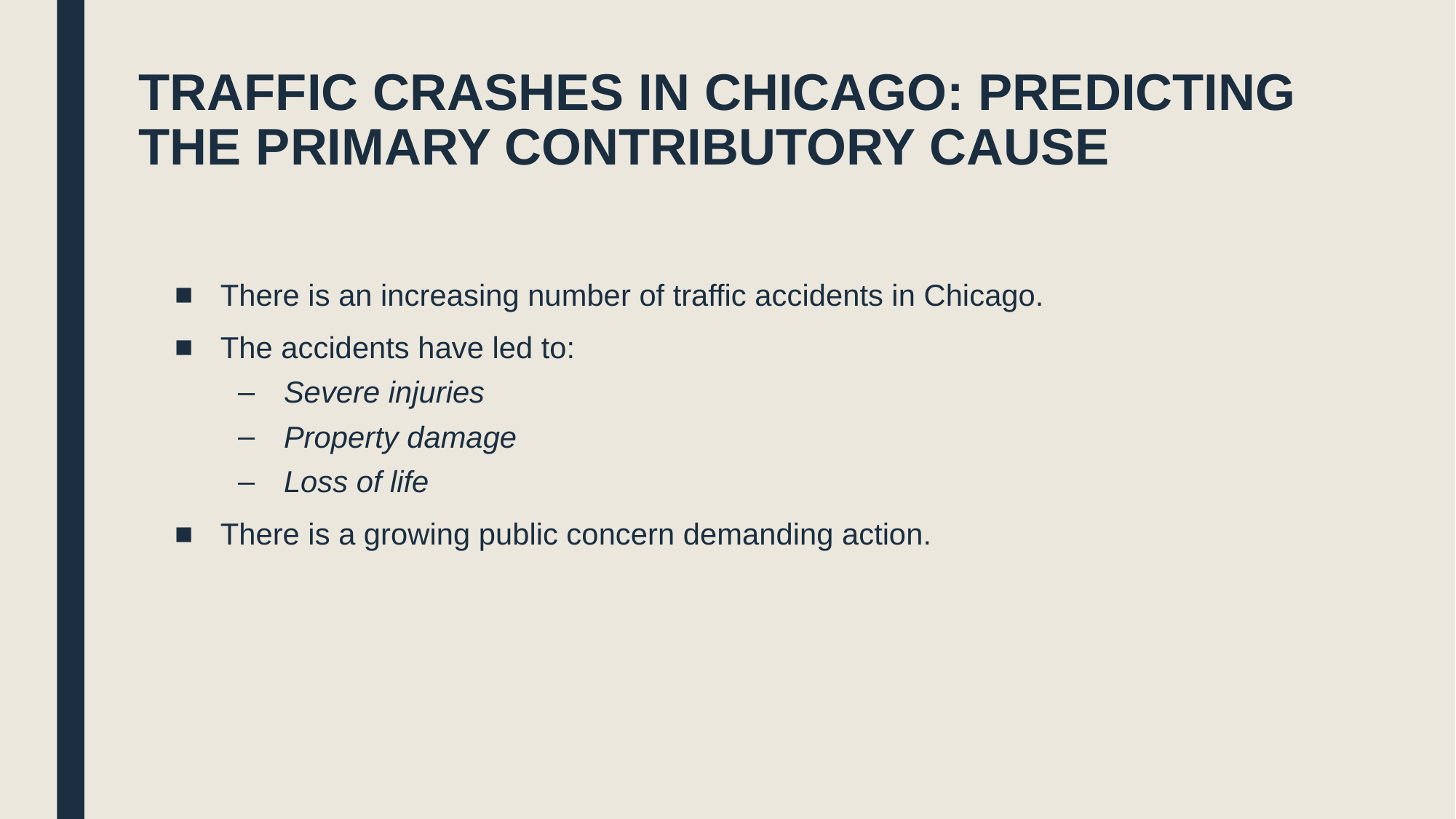

# TRAFFIC CRASHES IN CHICAGO: PREDICTING THE PRIMARY CONTRIBUTORY CAUSE
There is an increasing number of traffic accidents in Chicago.
The accidents have led to:
Severe injuries
Property damage
Loss of life
There is a growing public concern demanding action.